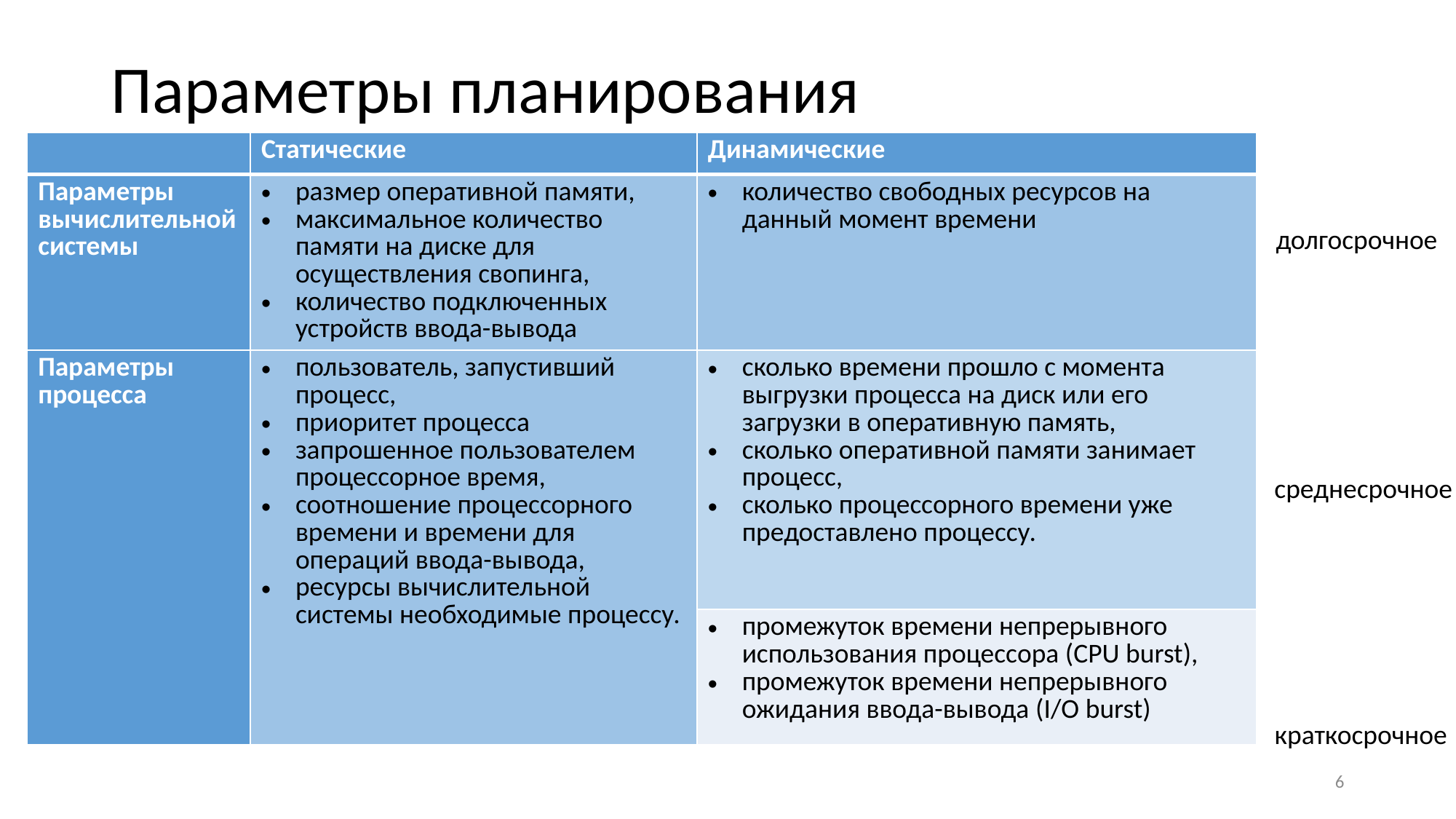

# Параметры планирования
|  | Статические | Динамические |
| --- | --- | --- |
| Параметры вычислительной системы | размер оперативной памяти, максимальное количество памяти на диске для осуществления свопинга, количество подключенных устройств ввода-вывода | количество свободных ресурсов на данный момент времени |
| Параметры процесса | пользователь, запустивший процесс, приоритет процесса запрошенное пользователем процессорное время, соотношение процессорного времени и времени для операций ввода-вывода, ресурсы вычислительной системы необходимые процессу. | сколько времени прошло с момента выгрузки процесса на диск или его загрузки в оперативную память, сколько оперативной памяти занимает процесс, сколько процессорного времени уже предоставлено процессу. |
|  |  | промежуток времени непрерывного использования процессора (CPU burst), промежуток времени непрерывного ожидания ввода-вывода (I/O burst) |
долгосрочное
среднесрочное
краткосрочное
6